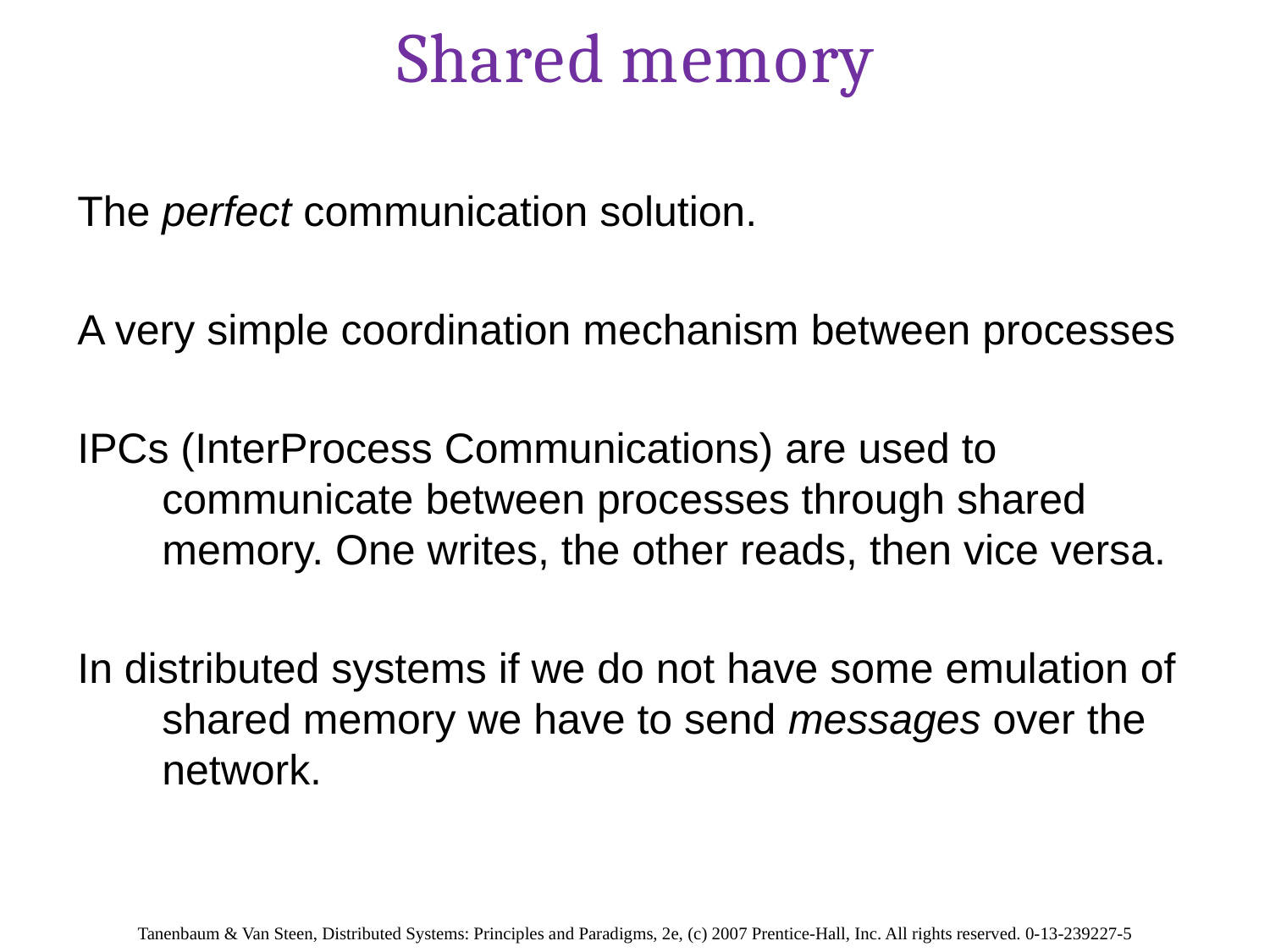

# Shared memory
The perfect communication solution.

A very simple coordination mechanism between processes

IPCs (InterProcess Communications) are used to communicate between processes through shared memory. One writes, the other reads, then vice versa.

In distributed systems if we do not have some emulation of shared memory we have to send messages over the network.
Tanenbaum & Van Steen, Distributed Systems: Principles and Paradigms, 2e, (c) 2007 Prentice-Hall, Inc. All rights reserved. 0-13-239227-5